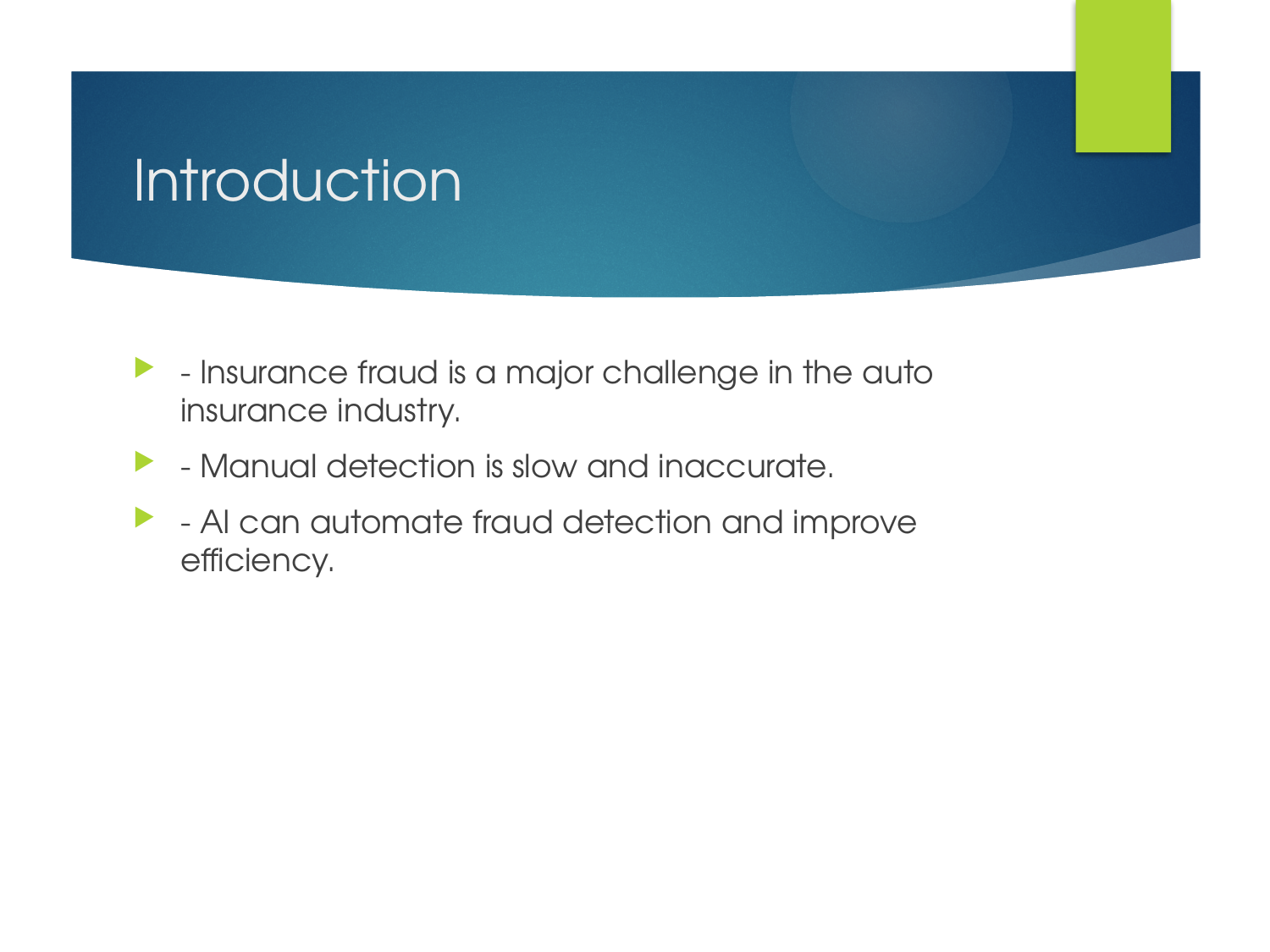

# Introduction
- Insurance fraud is a major challenge in the auto insurance industry.
- Manual detection is slow and inaccurate.
- AI can automate fraud detection and improve efficiency.